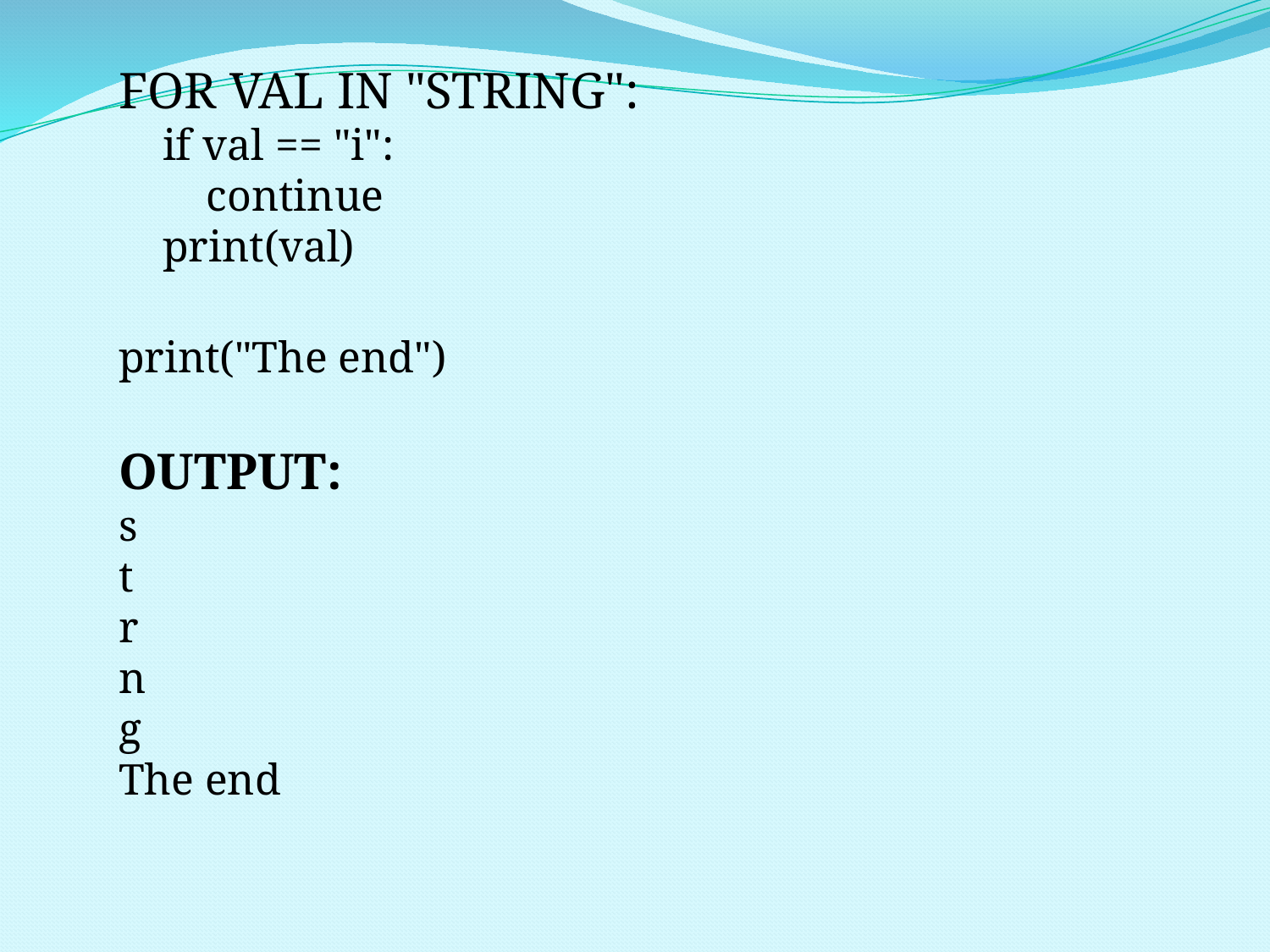

FOR VAL IN "STRING":
    if val == "i":
        continue
    print(val)

print("The end")

OUTPUT:
s
t
r
n
g
The end